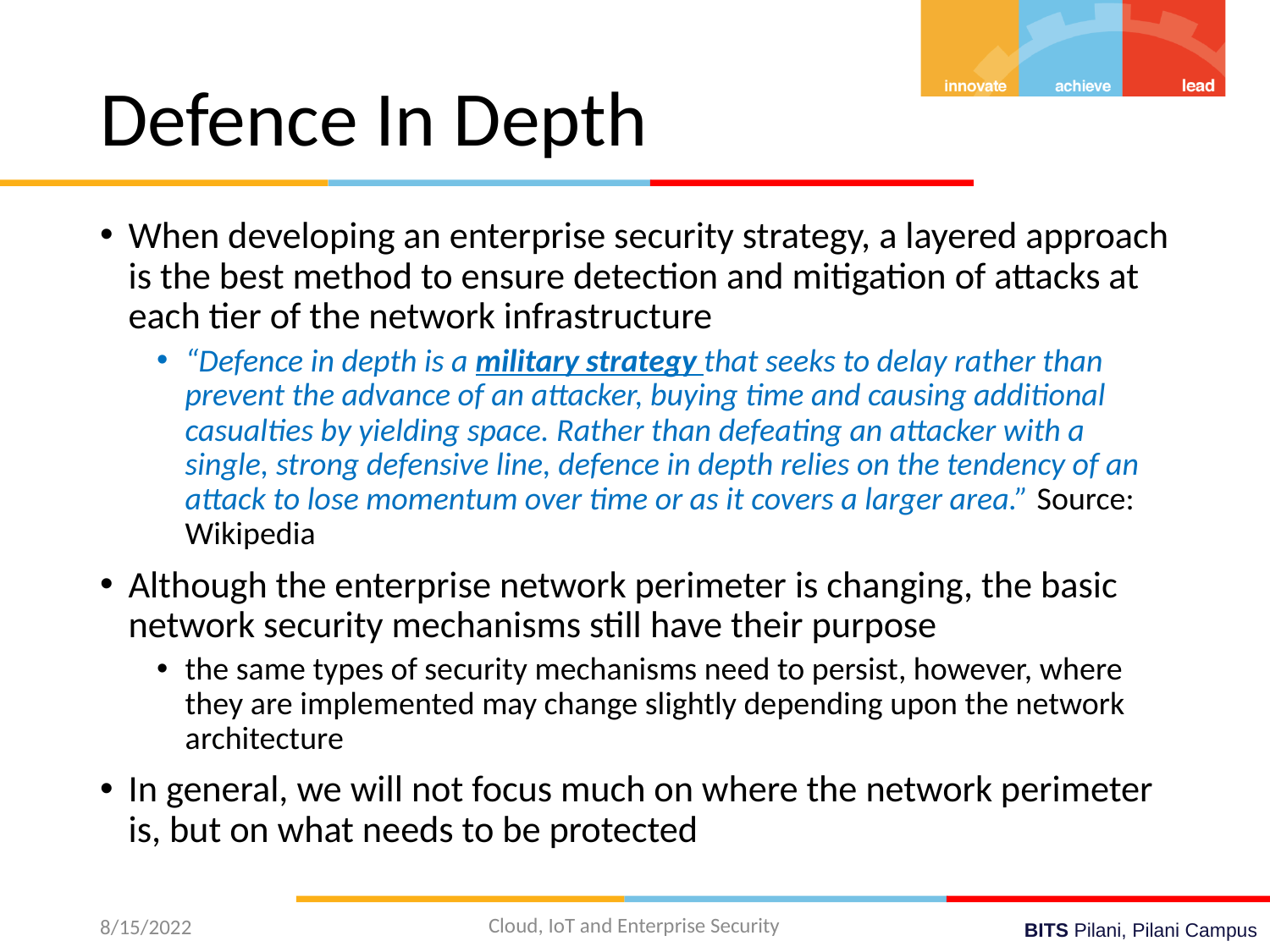

# Defence In Depth
When developing an enterprise security strategy, a layered approach is the best method to ensure detection and mitigation of attacks at each tier of the network infrastructure
“Defence in depth is a military strategy that seeks to delay rather than prevent the advance of an attacker, buying time and causing additional casualties by yielding space. Rather than defeating an attacker with a single, strong defensive line, defence in depth relies on the tendency of an attack to lose momentum over time or as it covers a larger area.” Source: Wikipedia
Although the enterprise network perimeter is changing, the basic network security mechanisms still have their purpose
the same types of security mechanisms need to persist, however, where they are implemented may change slightly depending upon the network architecture
In general, we will not focus much on where the network perimeter is, but on what needs to be protected
Cloud, IoT and Enterprise Security
8/15/2022